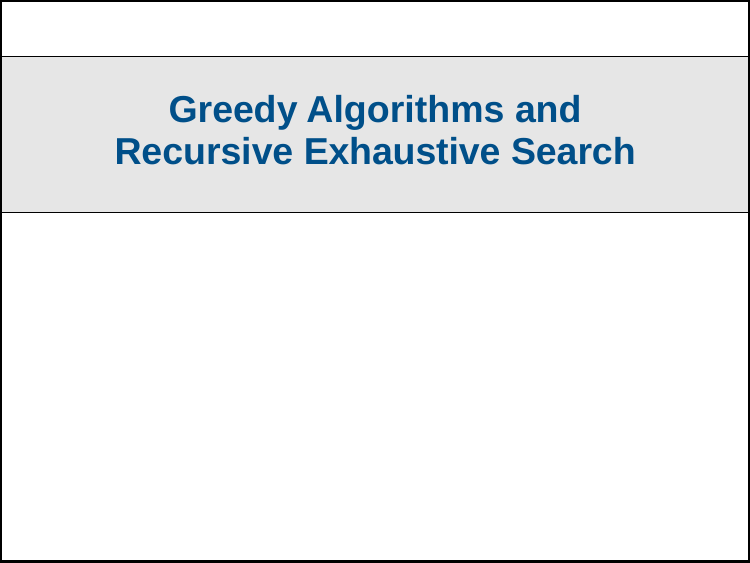

|  |
| --- |
| Greedy Algorithms and Recursive Exhaustive Search |
|  |